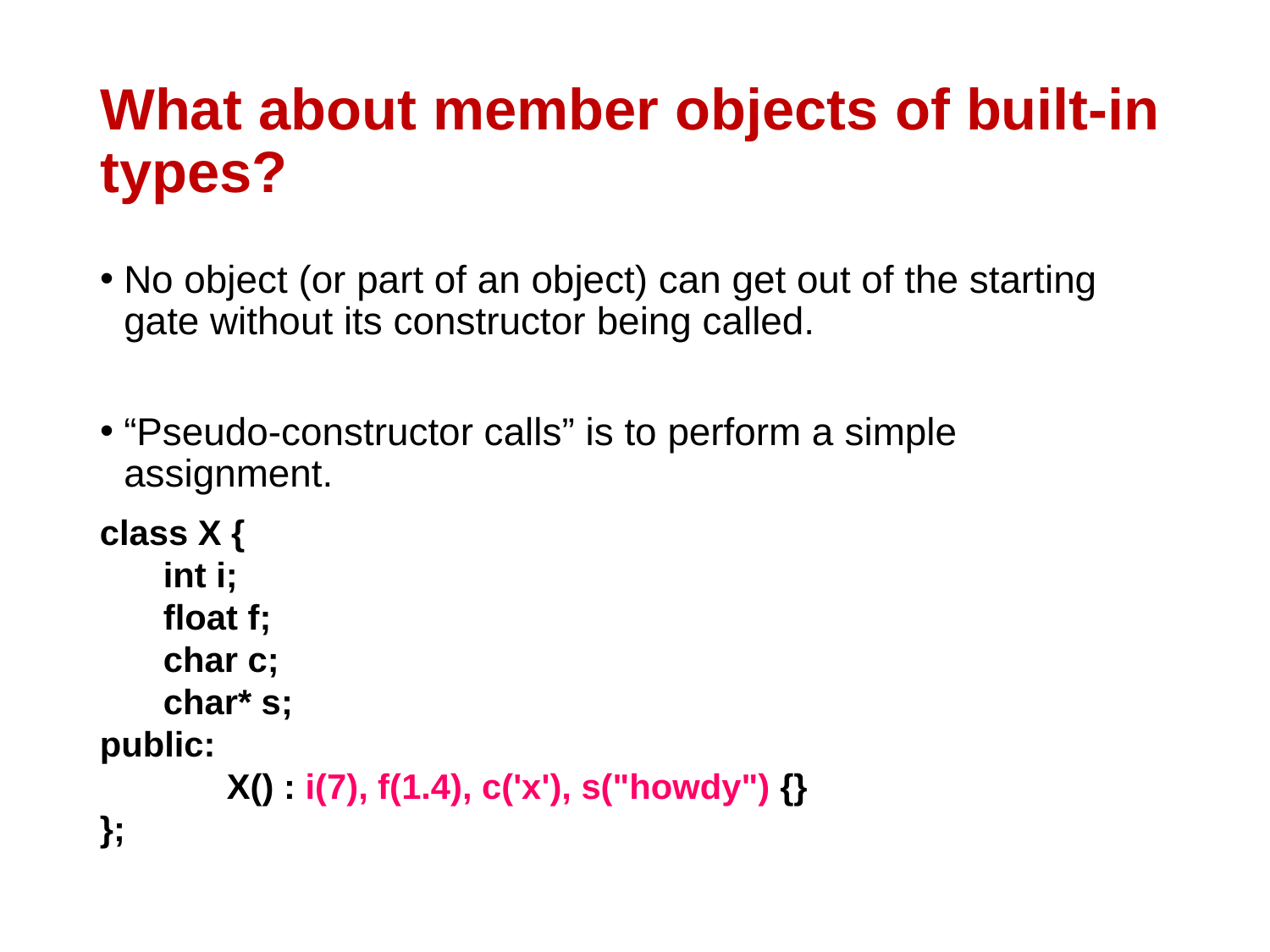

# What about member objects of built-in types?
No object (or part of an object) can get out of the starting gate without its constructor being called.

“Pseudo-constructor calls” is to perform a simple assignment.
class X {
int i;
float f;
char c;
char* s;
public:
	X() : i(7), f(1.4), c('x'), s("howdy") {}
};